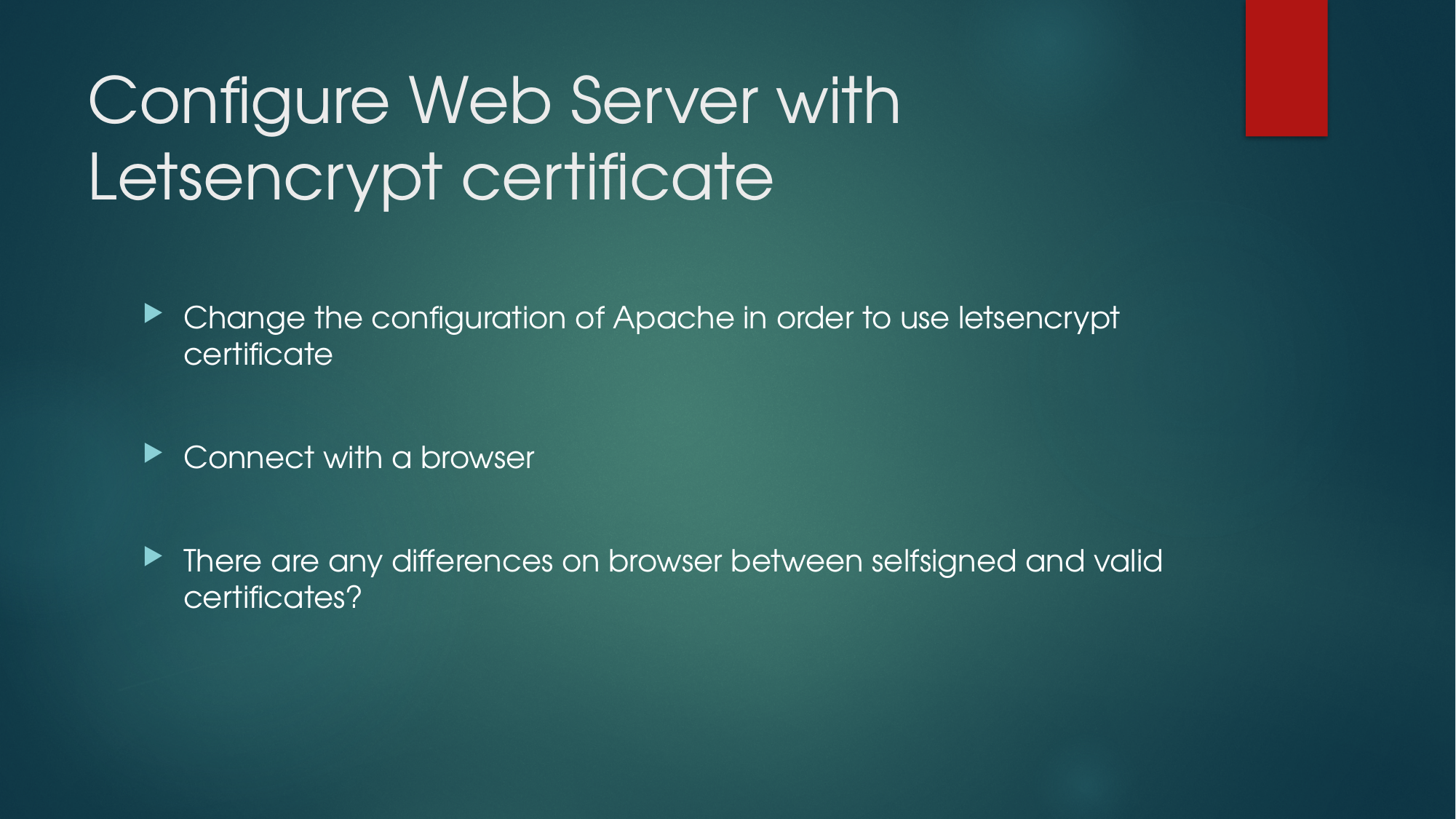

Configure Web Server with Letsencrypt certificate

Change the configuration of Apache in order to use letsencrypt certificate

Connect with a browser

There are any differences on browser between selfsigned and valid certificates?